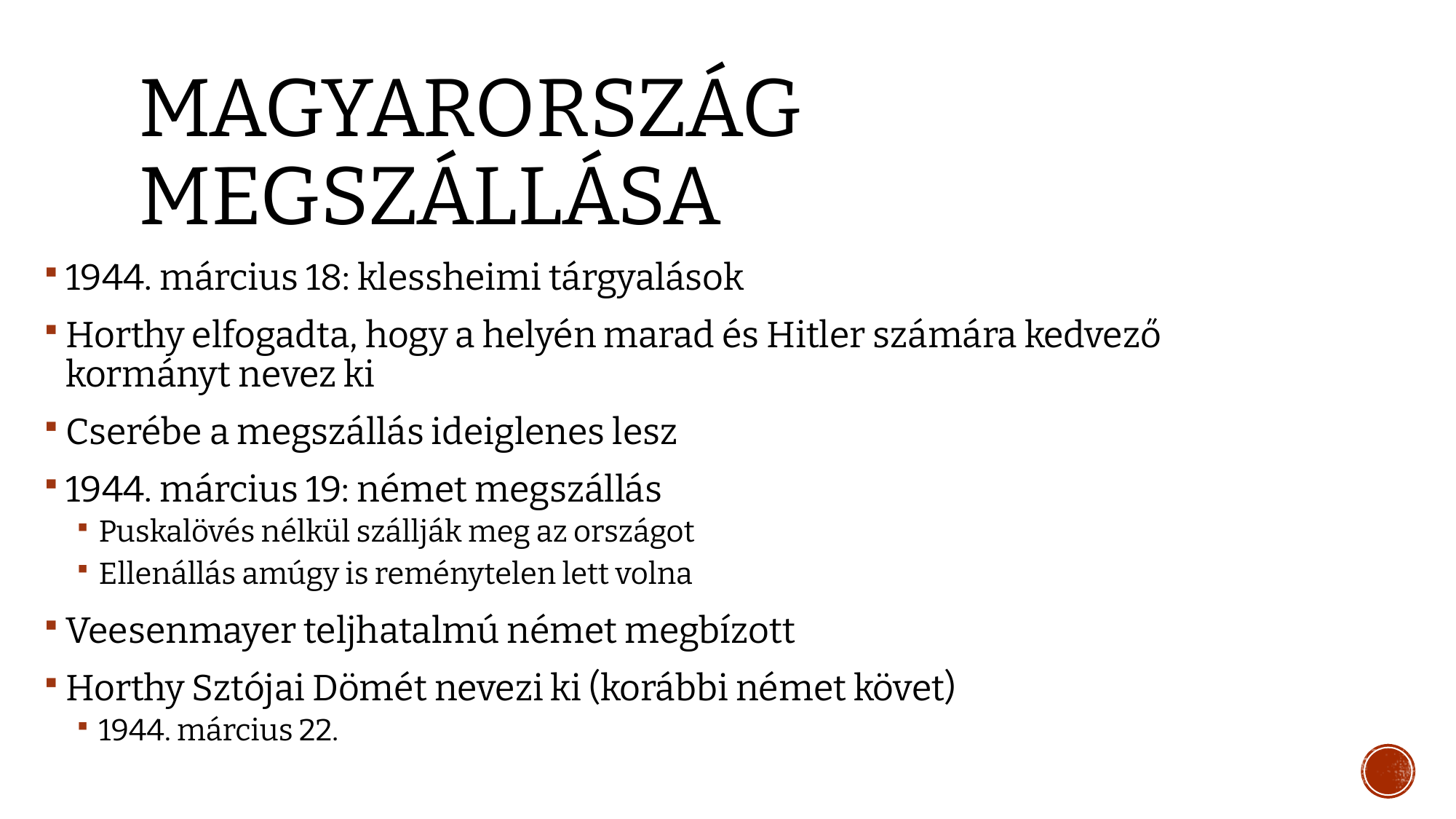

# Magyarország megszállása
1944. március 18: klessheimi tárgyalások
Horthy elfogadta, hogy a helyén marad és Hitler számára kedvező kormányt nevez ki
Cserébe a megszállás ideiglenes lesz
1944. március 19: német megszállás
Puskalövés nélkül szállják meg az országot
Ellenállás amúgy is reménytelen lett volna
Veesenmayer teljhatalmú német megbízott
Horthy Sztójai Dömét nevezi ki (korábbi német követ)
1944. március 22.